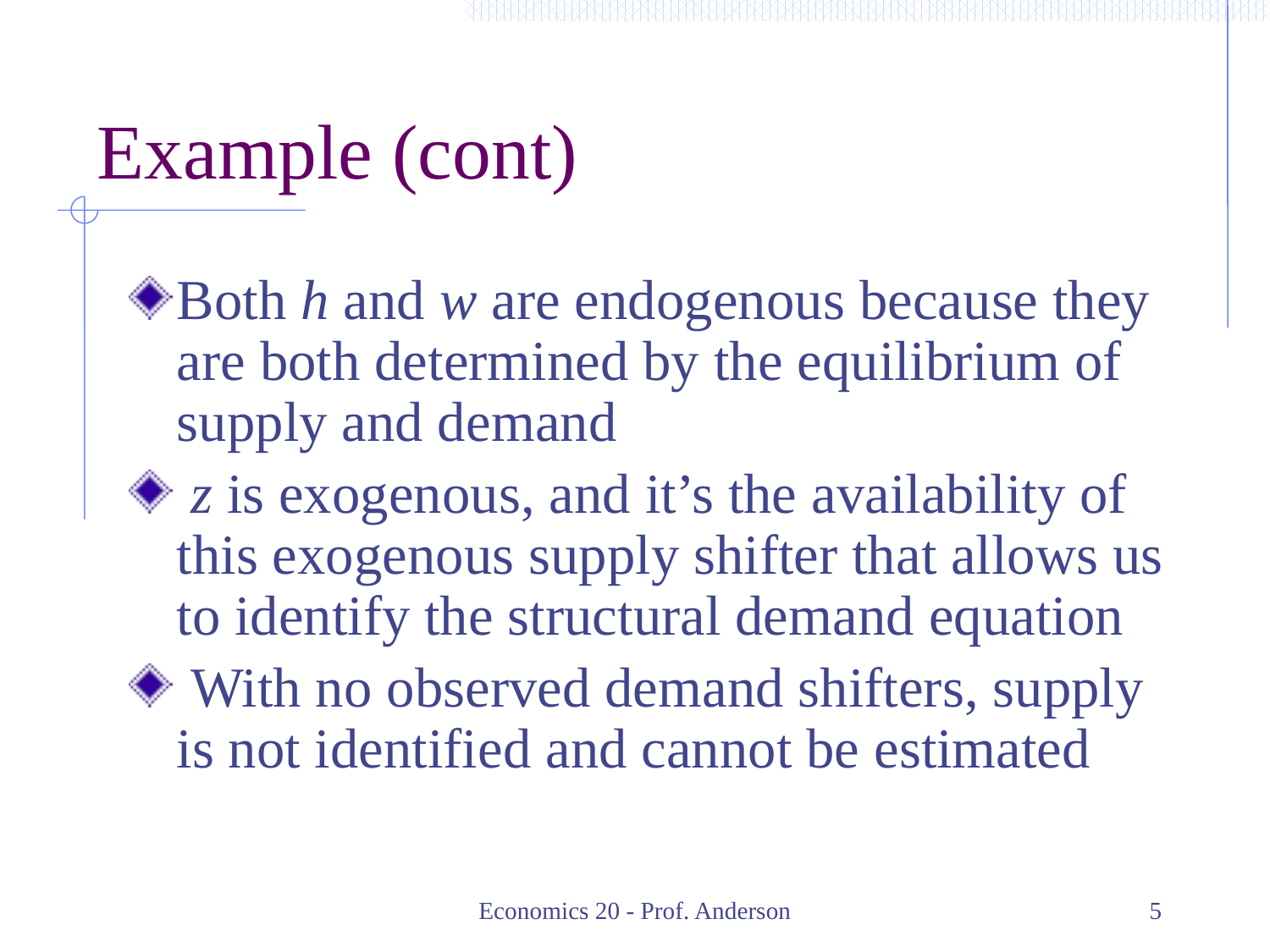

# Example (cont)
Both h and w are endogenous because they are both determined by the equilibrium of supply and demand
 z is exogenous, and it’s the availability of this exogenous supply shifter that allows us to identify the structural demand equation
 With no observed demand shifters, supply is not identified and cannot be estimated
Economics 20 - Prof. Anderson
5